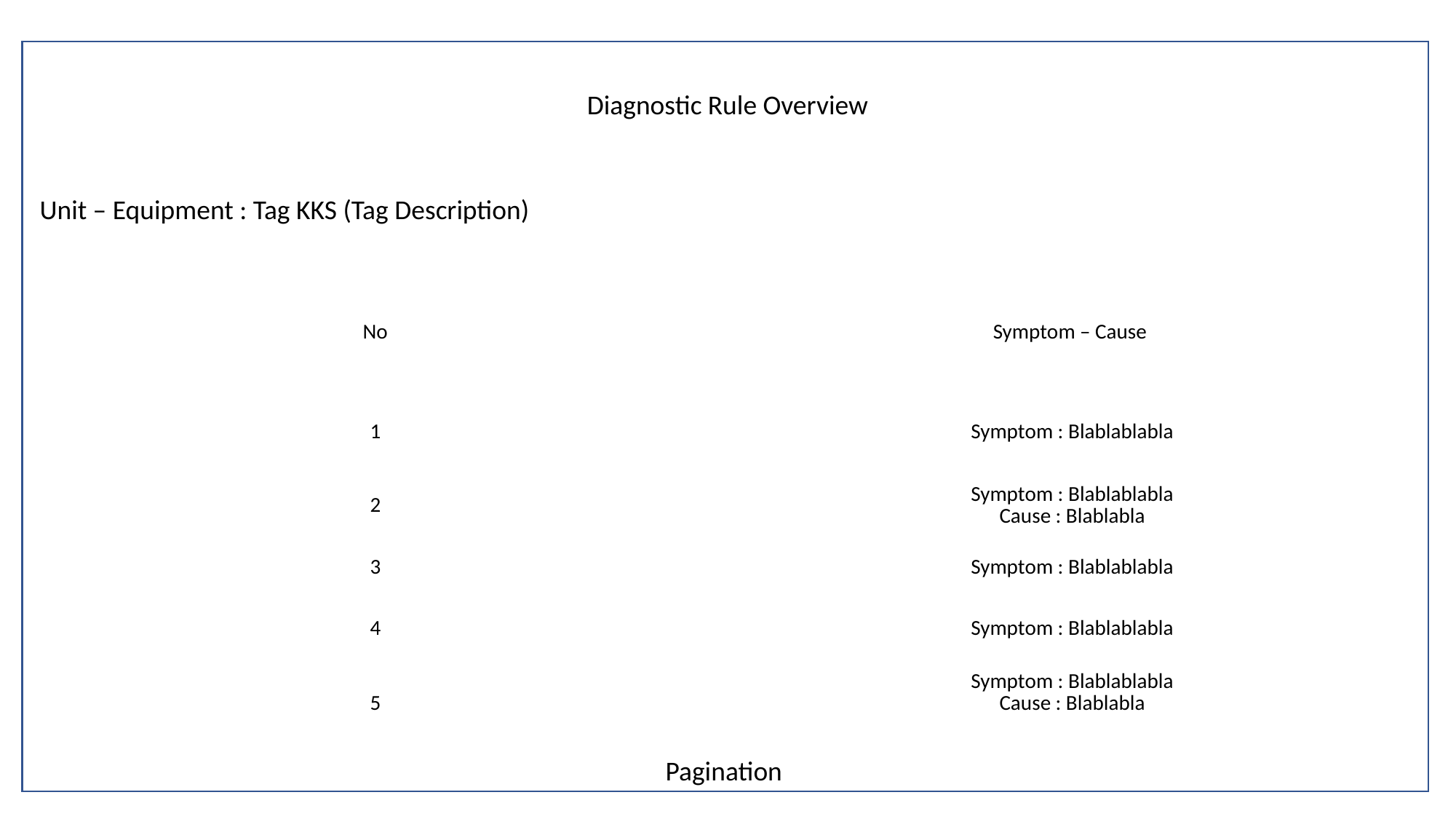

Diagnostic Rule Overview
Unit – Equipment : Tag KKS (Tag Description)
| No | Symptom – Cause |
| --- | --- |
| 1 | Symptom : Blablablabla |
| 2 | Symptom : Blablablabla Cause : Blablabla |
| 3 | Symptom : Blablablabla |
| 4 | Symptom : Blablablabla |
| 5 | Symptom : Blablablabla Cause : Blablabla |
Pagination